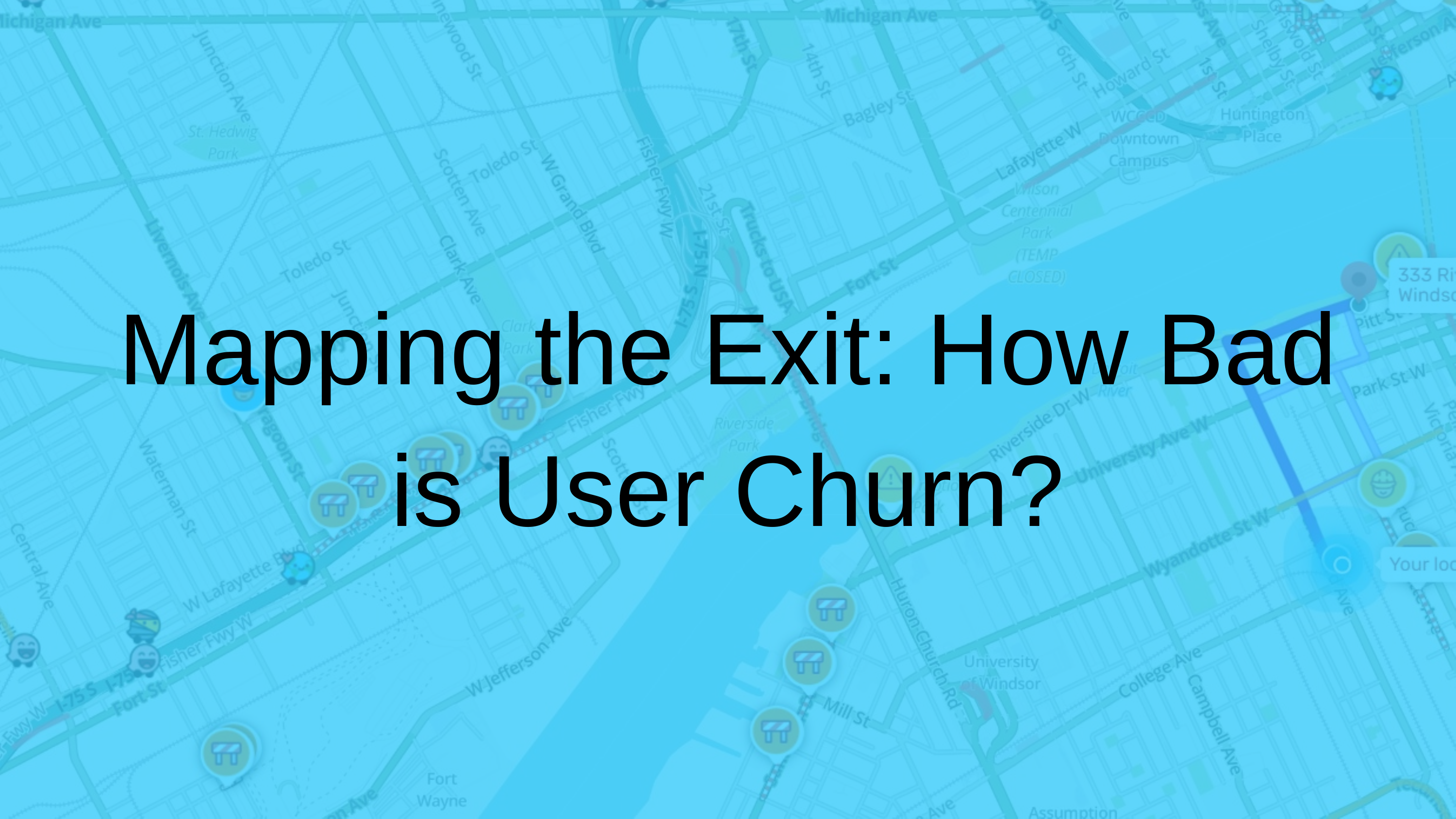

Mapping the Exit: How Bad is User Churn?